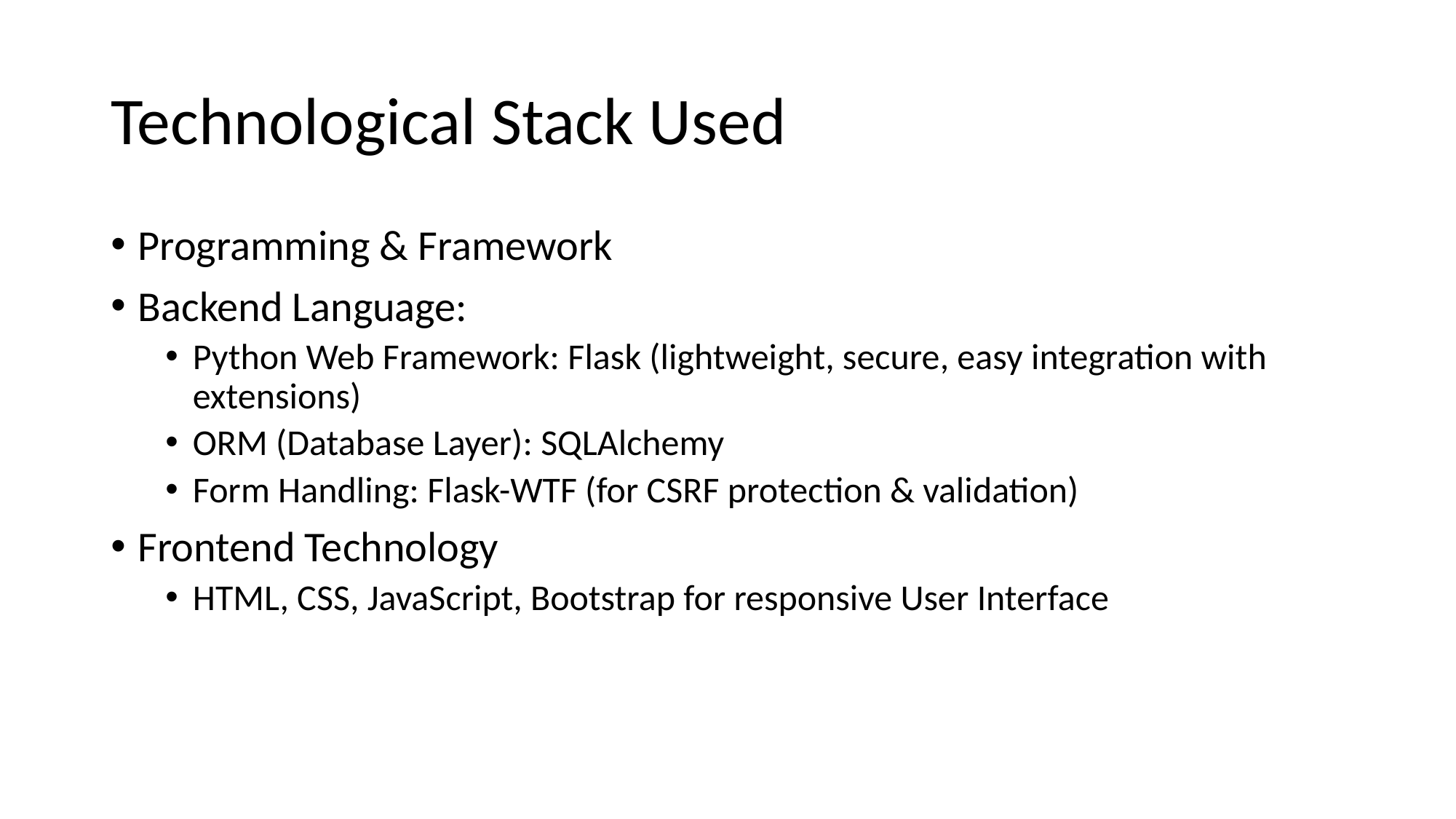

# Technological Stack Used
Programming & Framework
Backend Language:
Python Web Framework: Flask (lightweight, secure, easy integration with extensions)
ORM (Database Layer): SQLAlchemy
Form Handling: Flask-WTF (for CSRF protection & validation)
Frontend Technology
HTML, CSS, JavaScript, Bootstrap for responsive User Interface